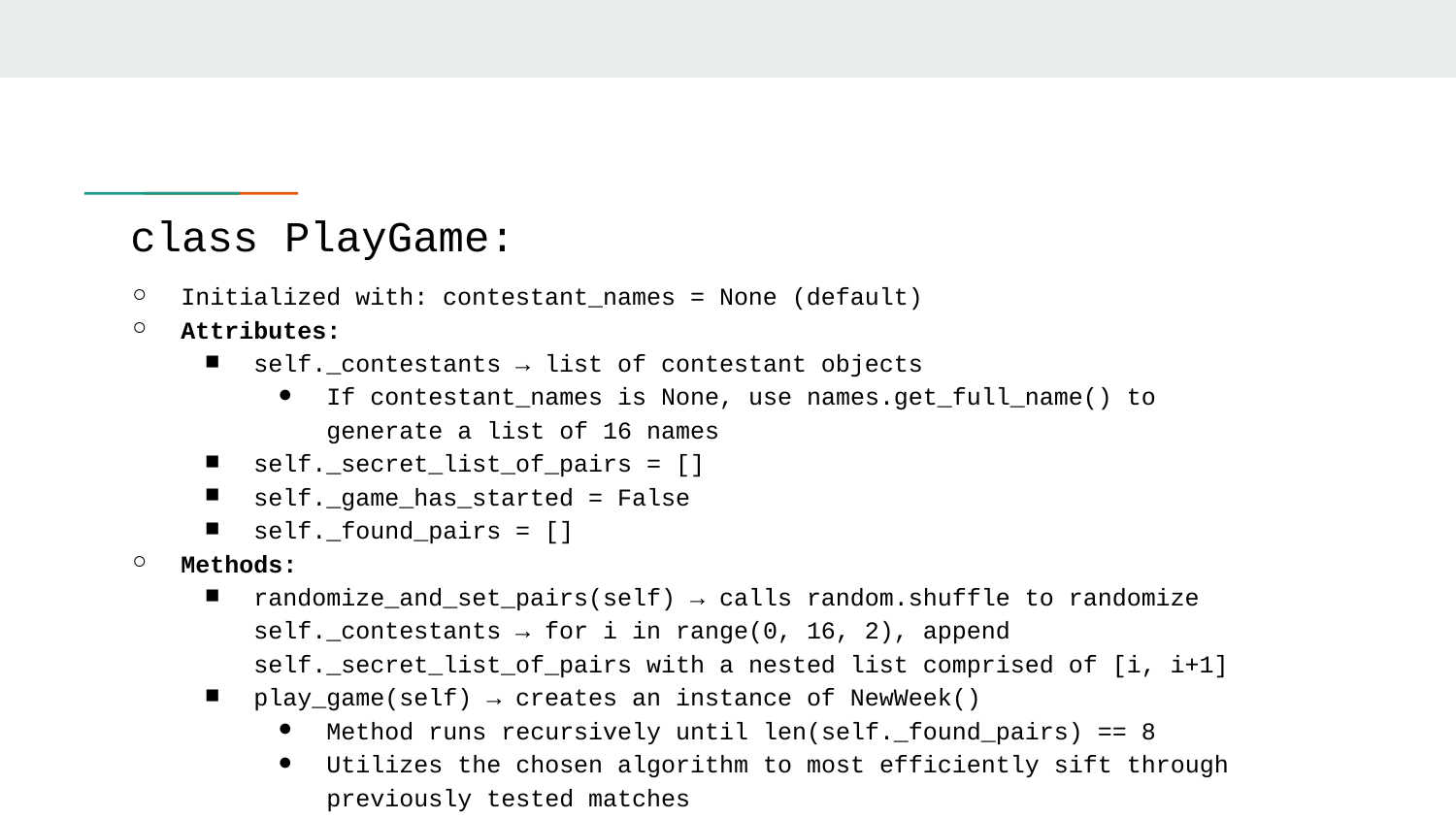

# class PlayGame:
Initialized with: contestant_names = None (default)
Attributes:
self._contestants → list of contestant objects
If contestant_names is None, use names.get_full_name() to generate a list of 16 names
self._secret_list_of_pairs = []
self._game_has_started = False
self._found_pairs = []
Methods:
randomize_and_set_pairs(self) → calls random.shuffle to randomize self._contestants → for i in range(0, 16, 2), append self._secret_list_of_pairs with a nested list comprised of [i, i+1]
play_game(self) → creates an instance of NewWeek()
Method runs recursively until len(self._found_pairs) == 8
Utilizes the chosen algorithm to most efficiently sift through previously tested matches